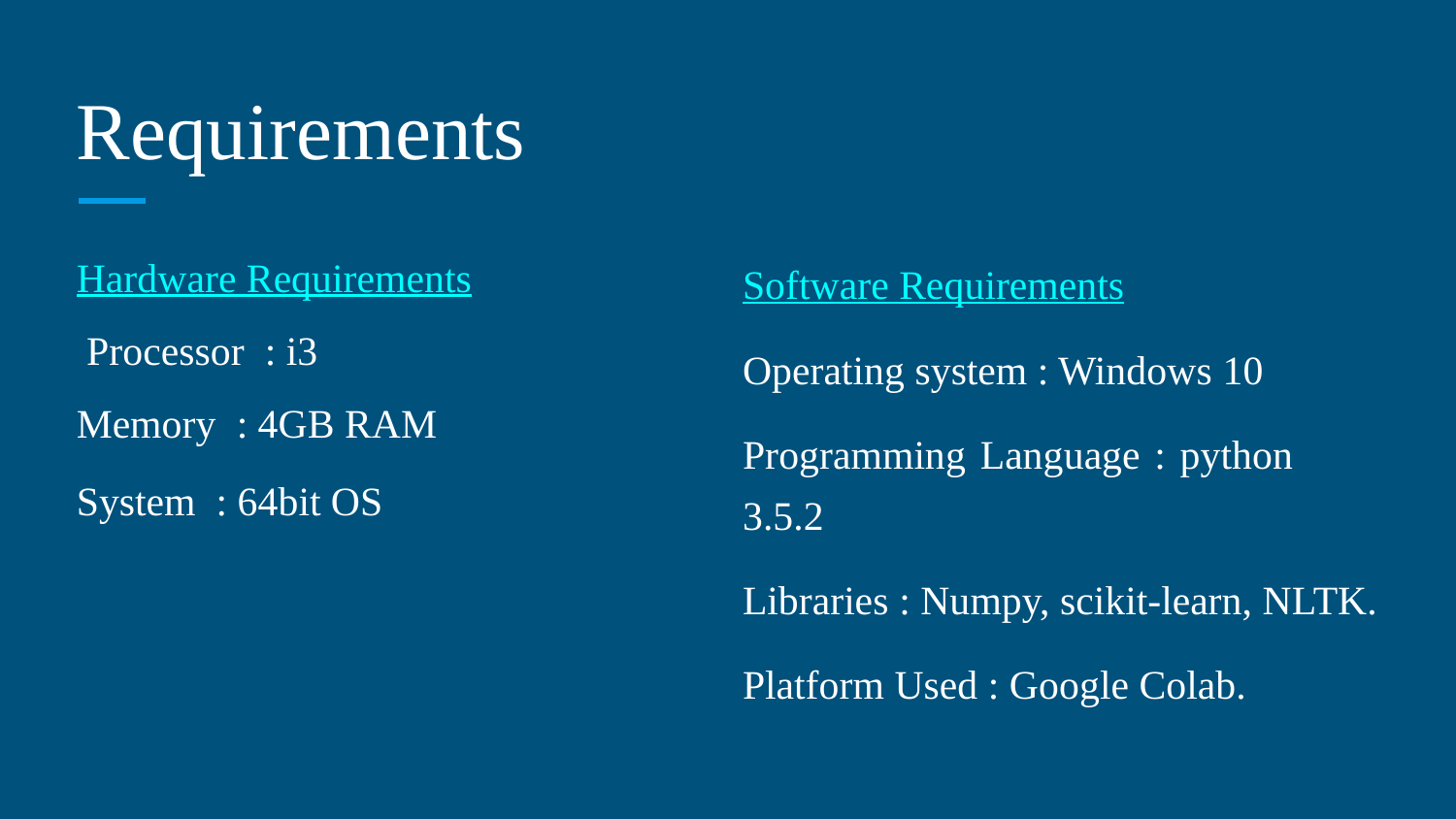

# Requirements
Software Requirements
Operating system : Windows 10
Programming Language : python       3.5.2
Libraries : Numpy, scikit-learn, NLTK.
Platform Used : Google Colab.

Hardware Requirements
 Processor  : i3
Memory  : 4GB RAM
System  : 64bit OS